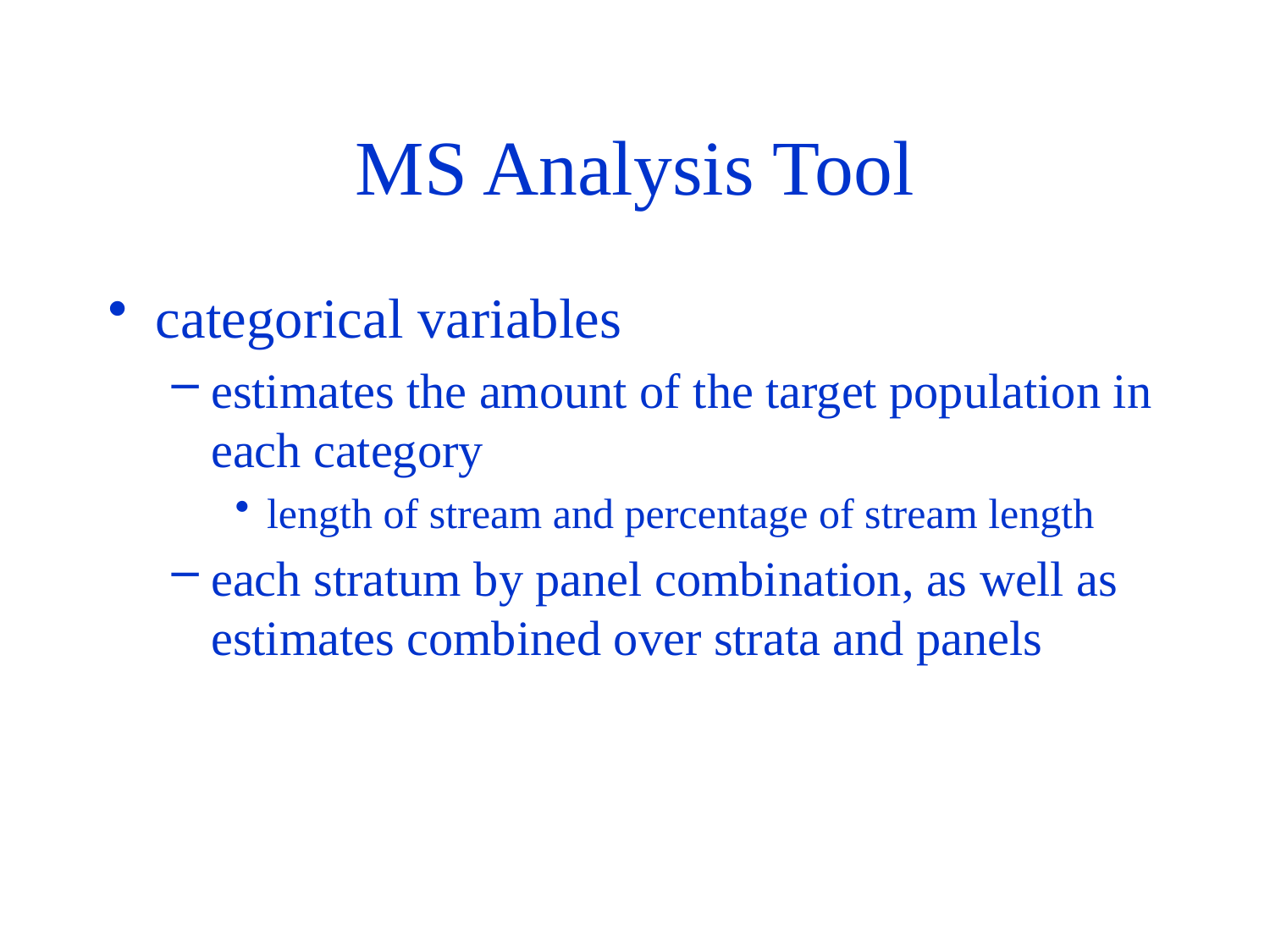

# MS Analysis Tool
categorical variables
estimates the amount of the target population in each category
length of stream and percentage of stream length
each stratum by panel combination, as well as estimates combined over strata and panels